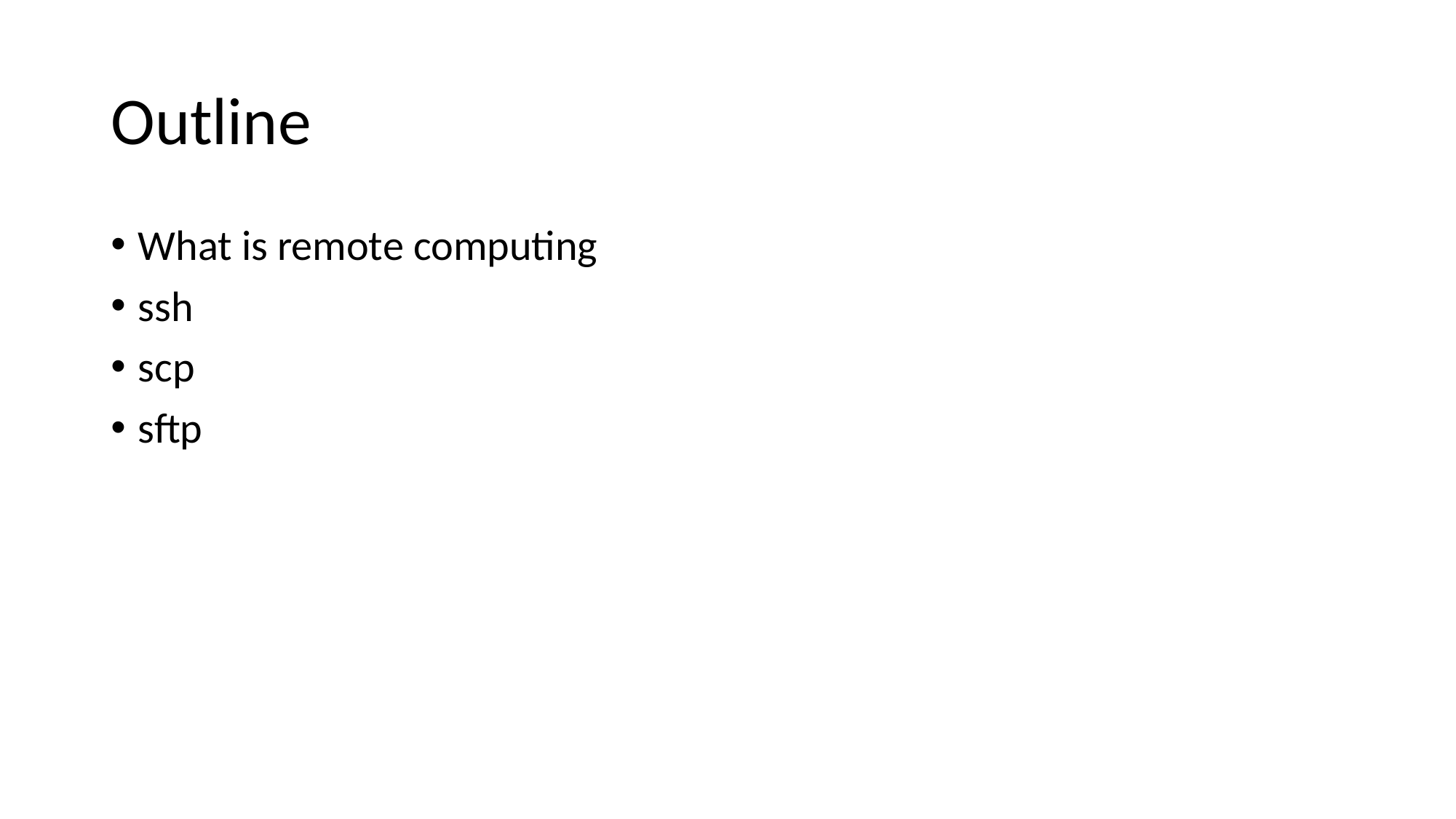

# Outline
What is remote computing
ssh
scp
sftp